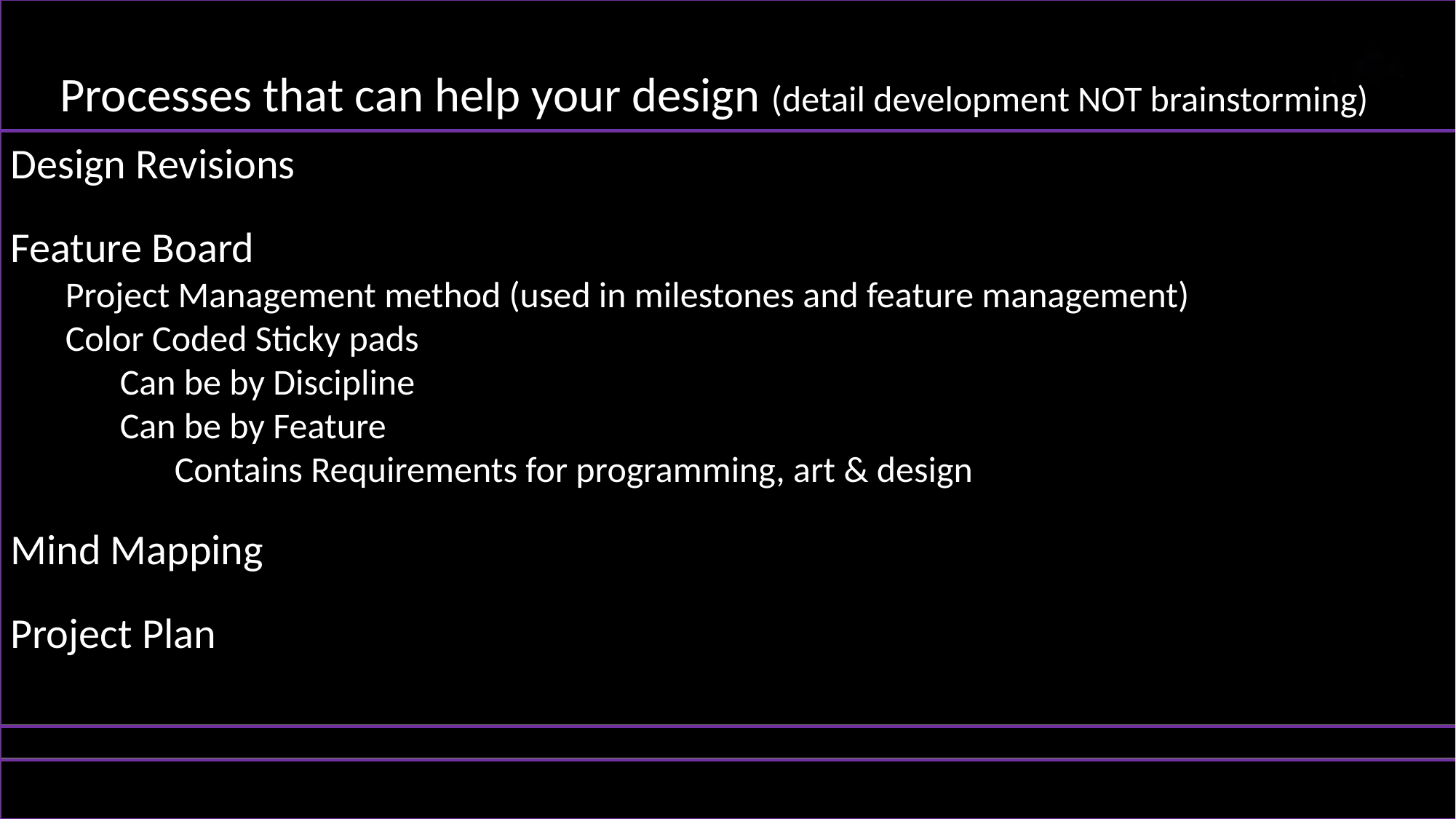

Processes that can help your design (detail development NOT brainstorming)
Design Revisions

Feature Board
Project Management method (used in milestones and feature management)
Color Coded Sticky pads
Can be by Discipline
Can be by Feature
Contains Requirements for programming, art & design

Mind Mapping

Project Plan